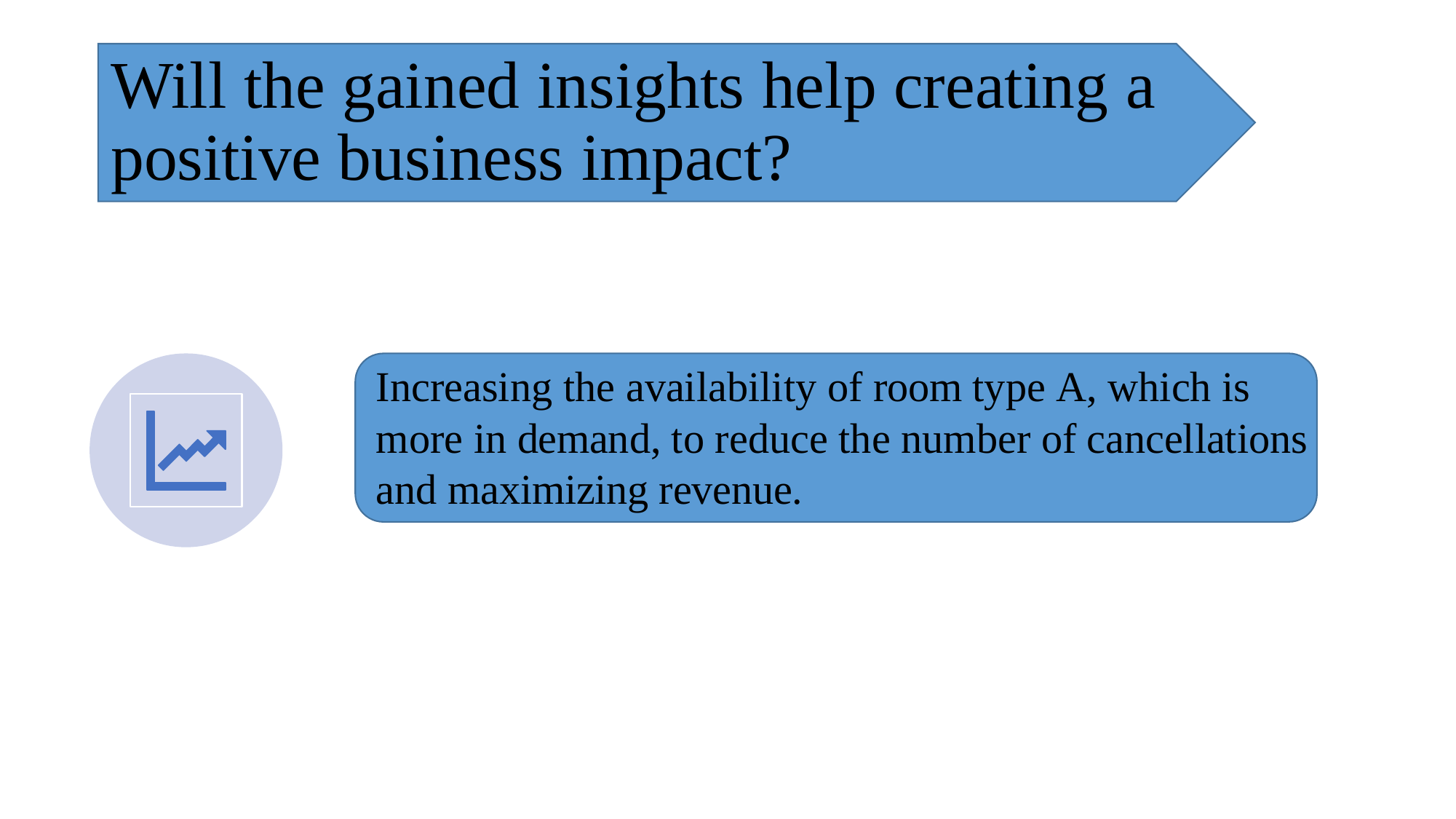

# Will the gained insights help creating a positive business impact?

Increasing the availability of room type A, which is more in demand, to reduce the number of cancellations and maximizing revenue.